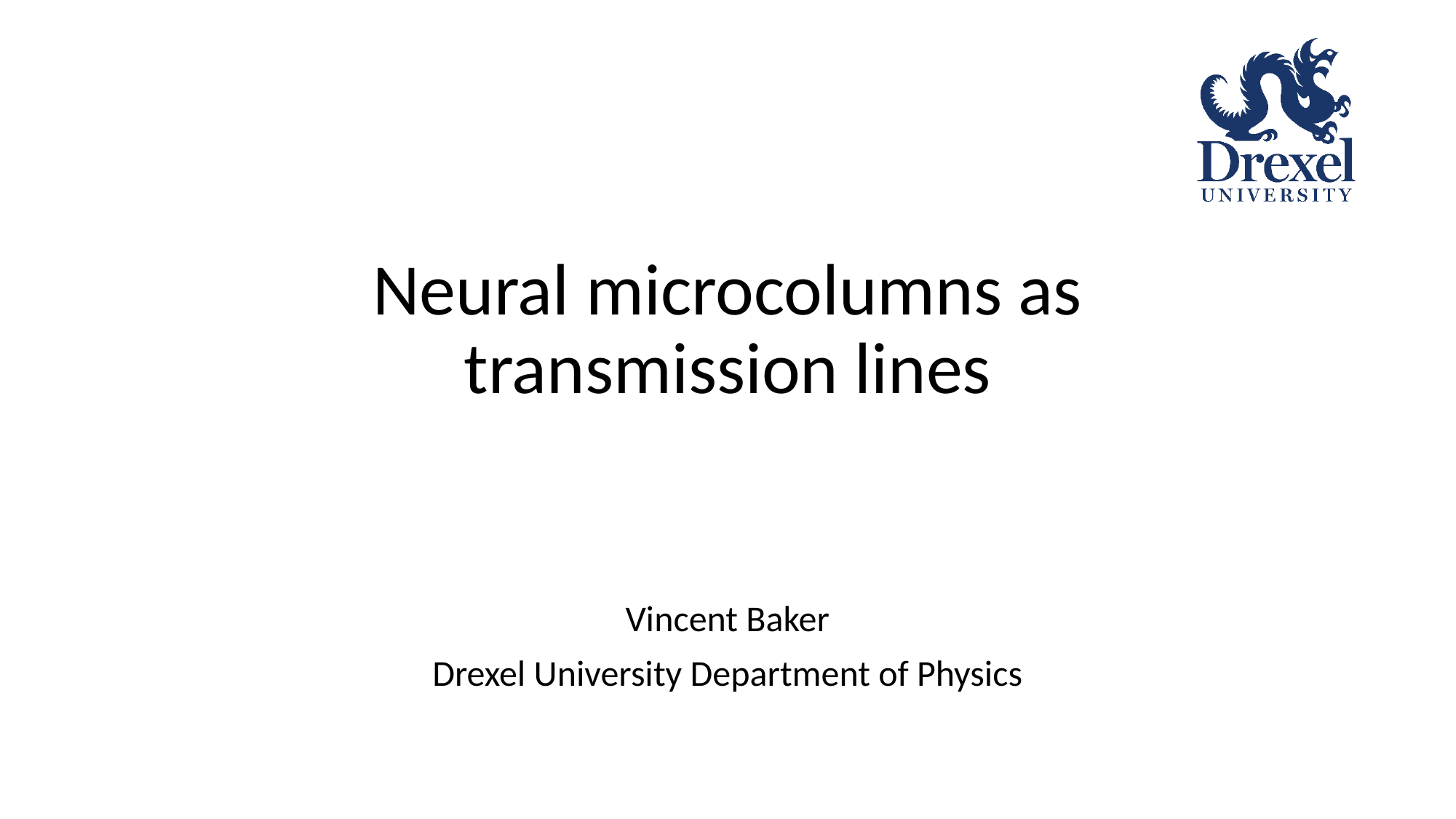

# Neural microcolumns as transmission lines
Vincent Baker
Drexel University Department of Physics